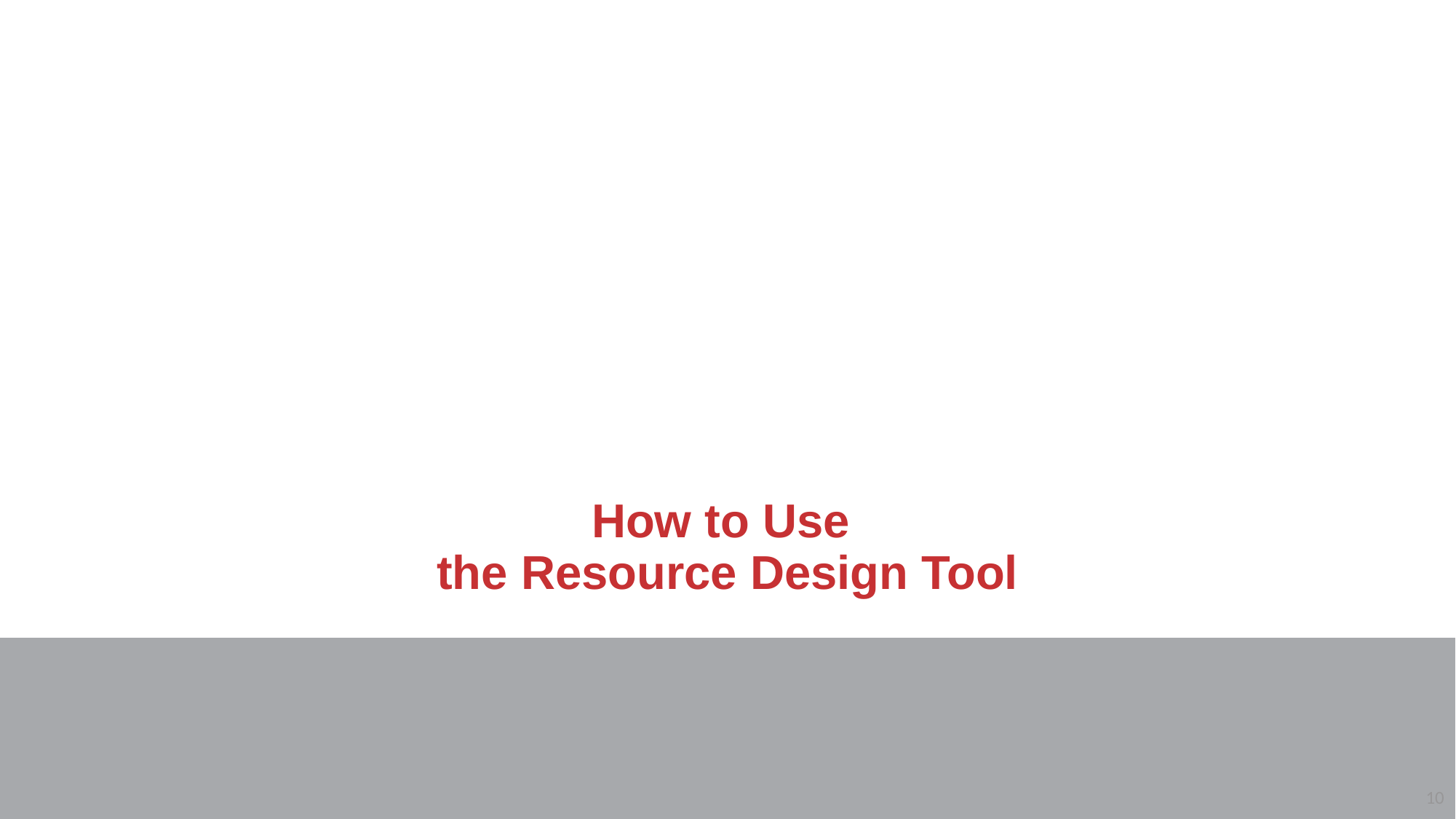

# How to Use the Resource Design Tool
10